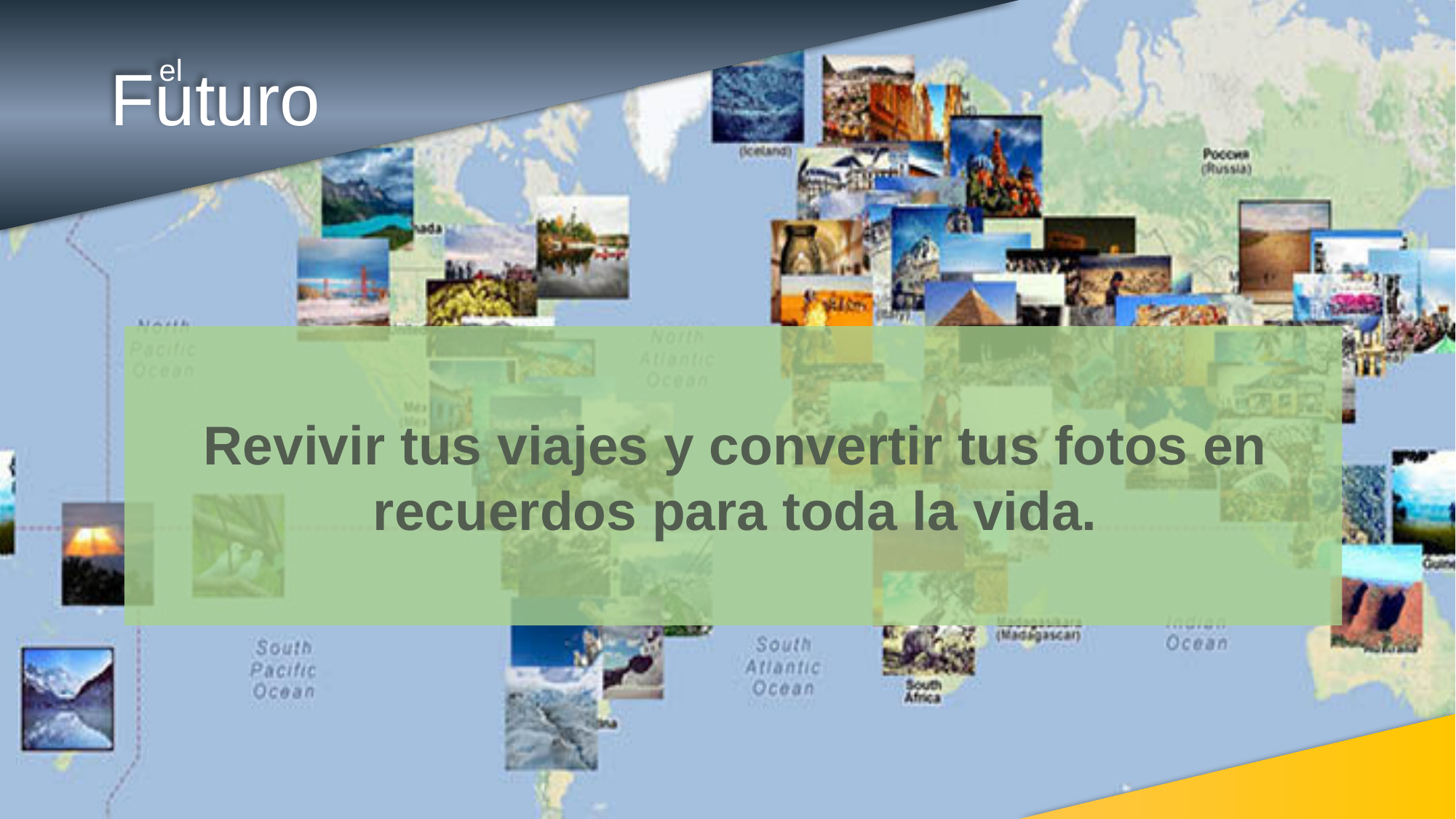

# Futuro
el
Revivir tus viajes y convertir tus fotos en recuerdos para toda la vida.